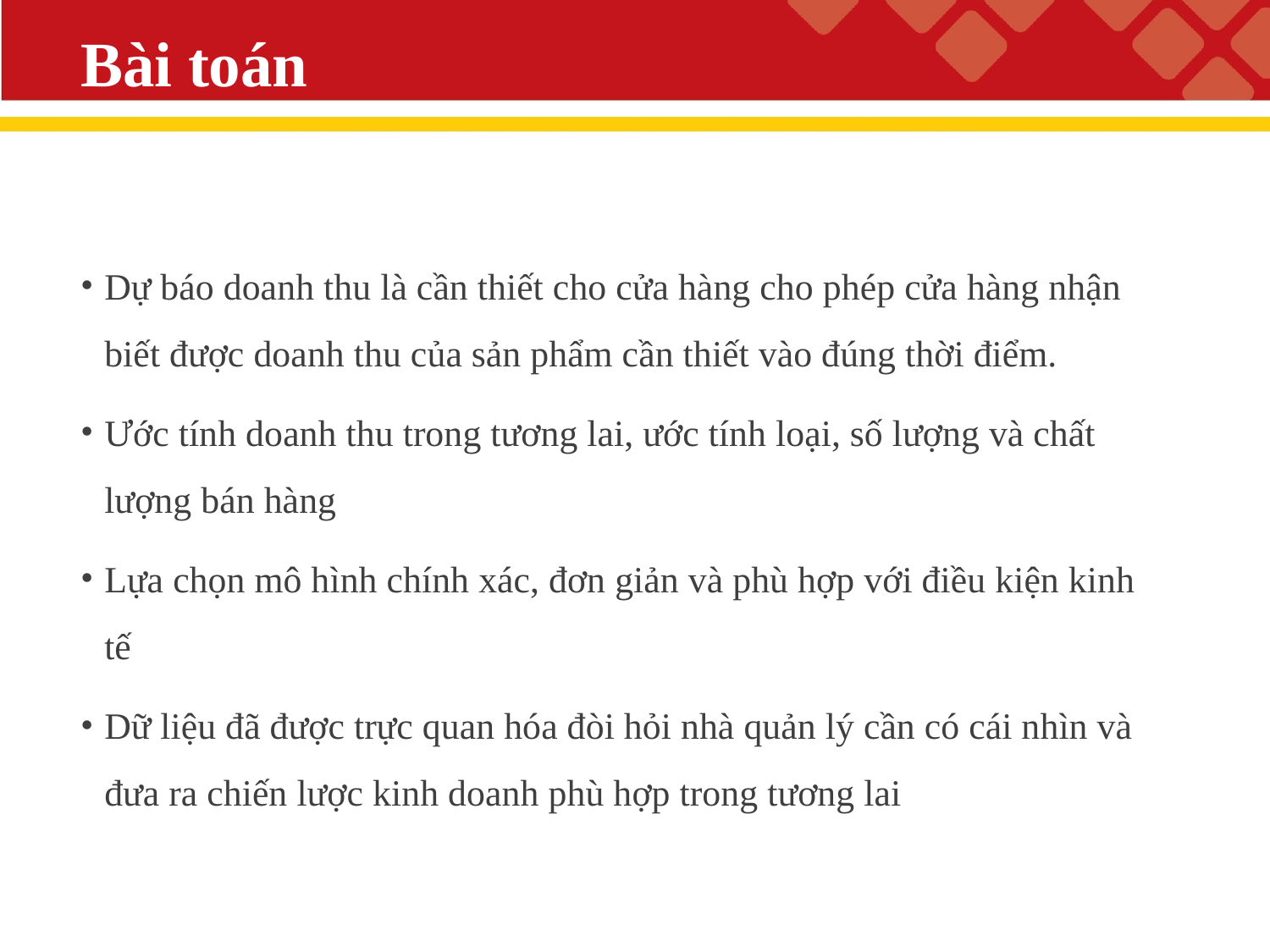

# Bài toán
Dự báo doanh thu là cần thiết cho cửa hàng cho phép cửa hàng nhận biết được doanh thu của sản phẩm cần thiết vào đúng thời điểm.
Ước tính doanh thu trong tương lai, ước tính loại, số lượng và chất lượng bán hàng
Lựa chọn mô hình chính xác, đơn giản và phù hợp với điều kiện kinh tế
Dữ liệu đã được trực quan hóa đòi hỏi nhà quản lý cần có cái nhìn và đưa ra chiến lược kinh doanh phù hợp trong tương lai